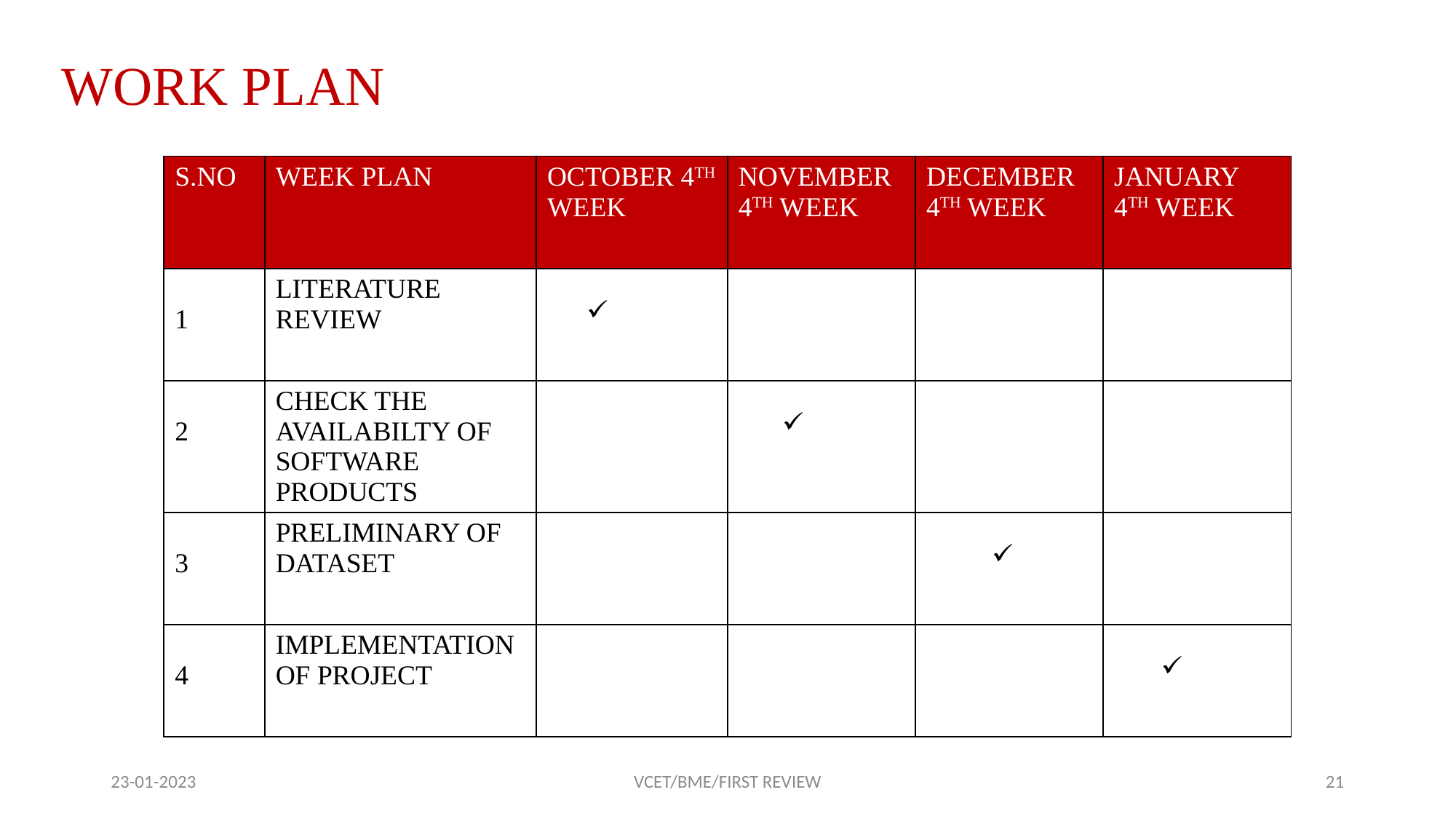

# WORK PLAN
| S.NO | WEEK PLAN | OCTOBER 4TH WEEK | NOVEMBER 4TH WEEK | DECEMBER 4TH WEEK | JANUARY 4TH WEEK |
| --- | --- | --- | --- | --- | --- |
| 1 | LITERATURE REVIEW |  |  |  |  |
| 2 | CHECK THE AVAILABILTY OF SOFTWARE PRODUCTS |  |  |  |  |
| 3 | PRELIMINARY OF DATASET |  |  |  |  |
| 4 | IMPLEMENTATION OF PROJECT |  |  |  |  |
23-01-2023
VCET/BME/FIRST REVIEW
21